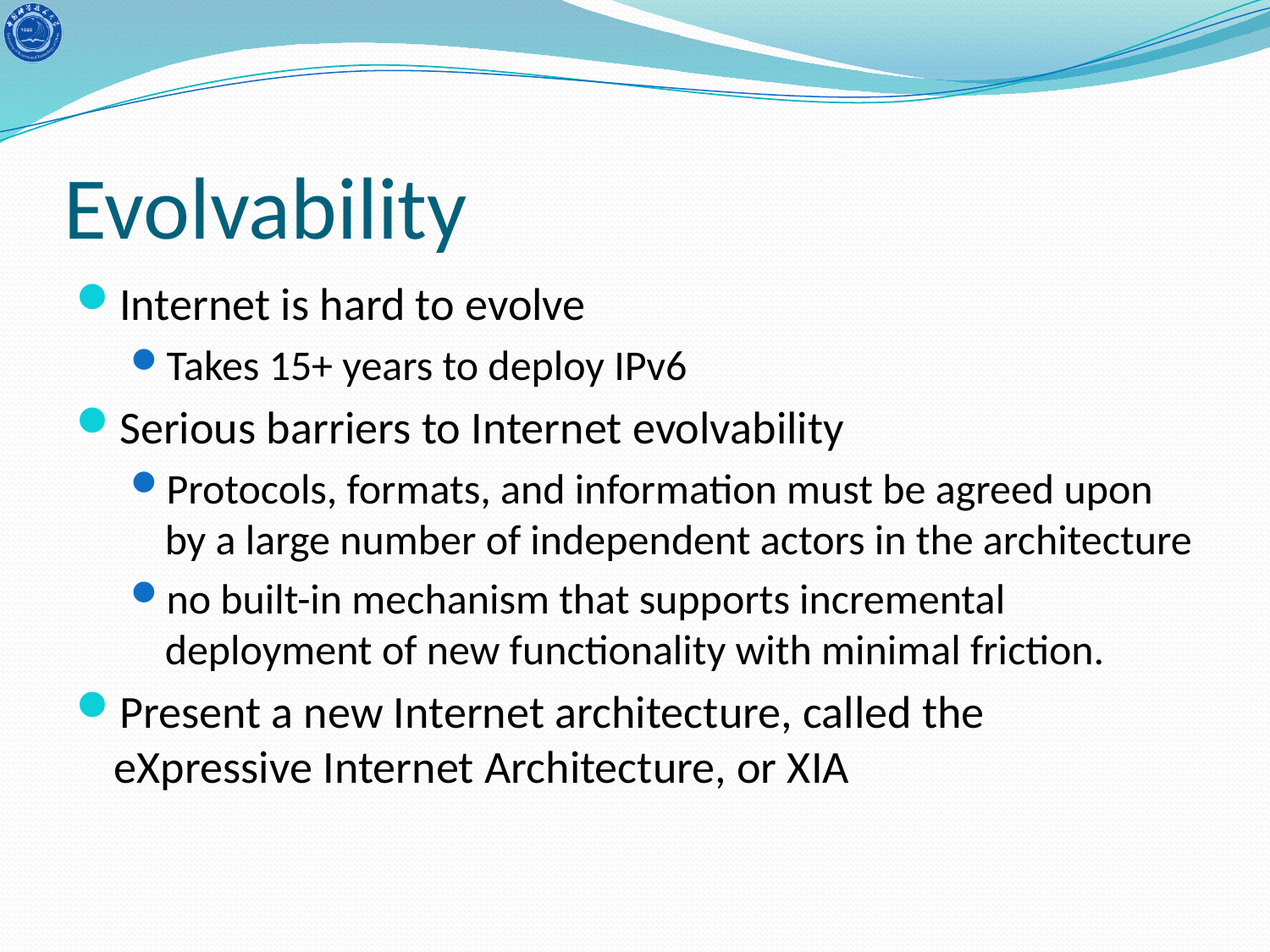

# Evolvability
Internet is hard to evolve
Takes 15+ years to deploy IPv6
Serious barriers to Internet evolvability
Protocols, formats, and information must be agreed upon by a large number of independent actors in the architecture
no built-in mechanism that supports incremental deployment of new functionality with minimal friction.
Present a new Internet architecture, called the eXpressive Internet Architecture, or XIA